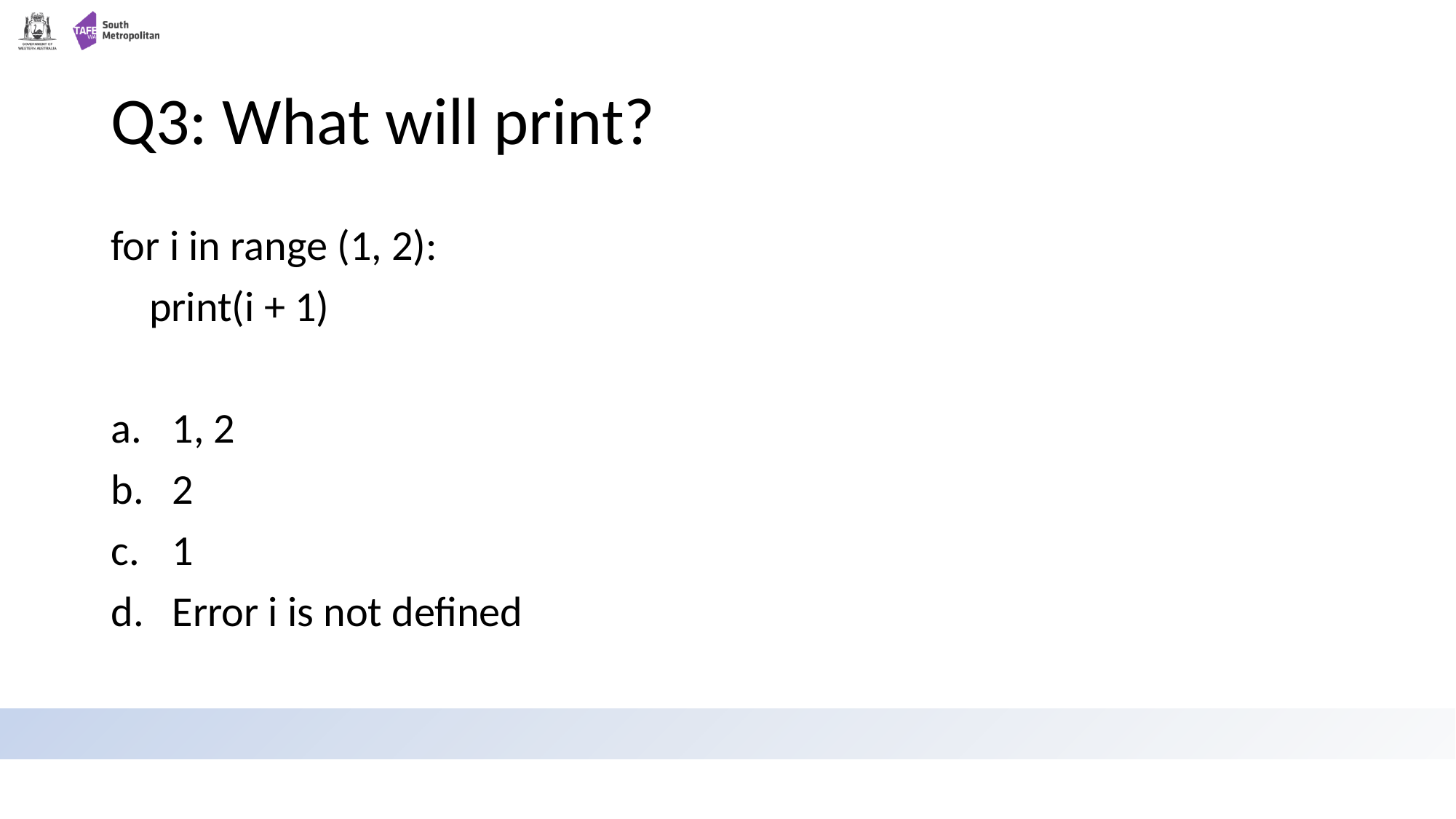

# Q3: What will print?
for i in range (1, 2):
    print(i + 1)

1, 2
2
1
Error i is not defined